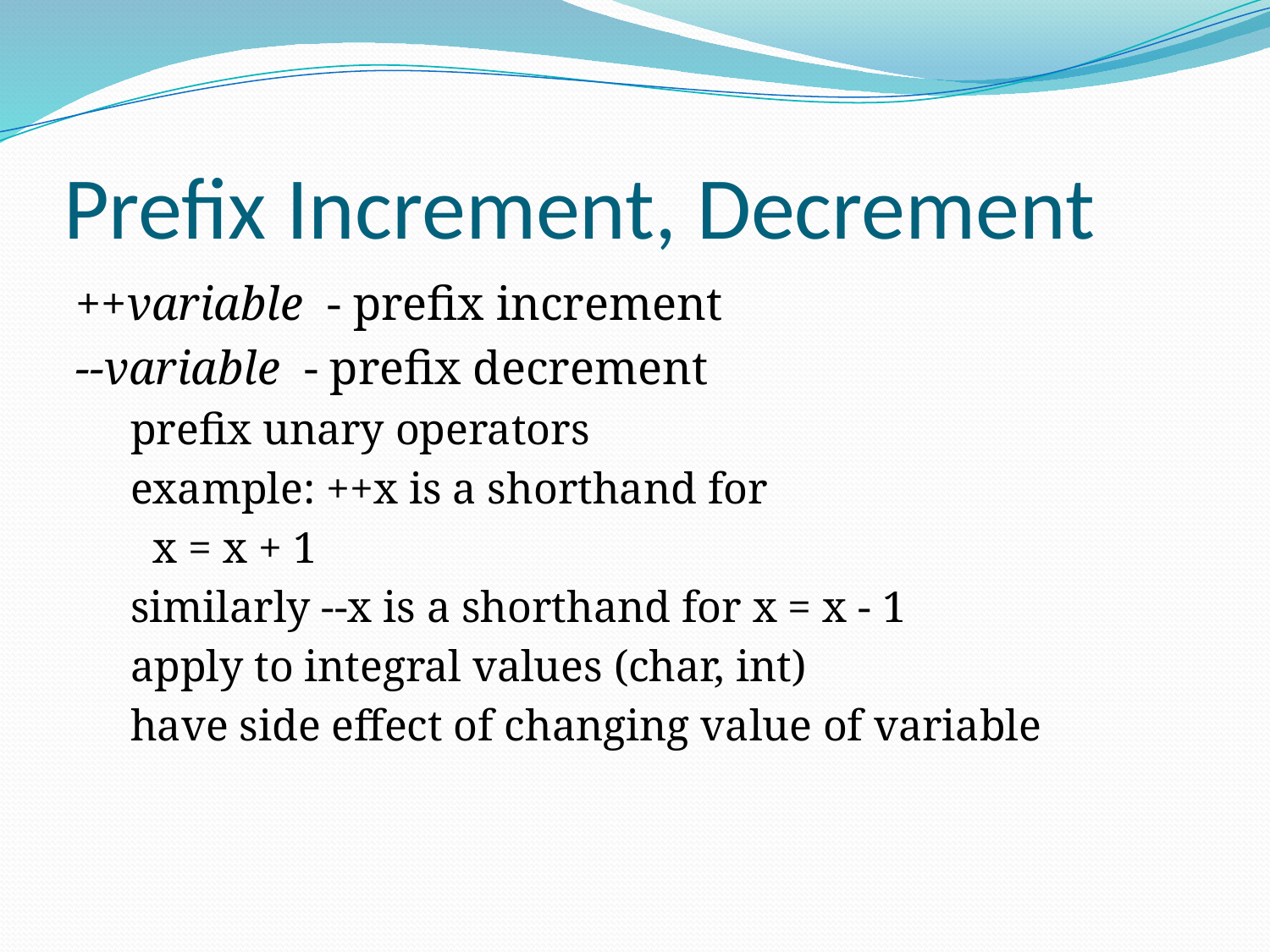

# Prefix Increment, Decrement
++variable  - prefix increment
--variable  - prefix decrement
prefix unary operators
example: ++x is a shorthand for
  x = x + 1
similarly --x is a shorthand for x = x - 1
apply to integral values (char, int)
have side effect of changing value of variable